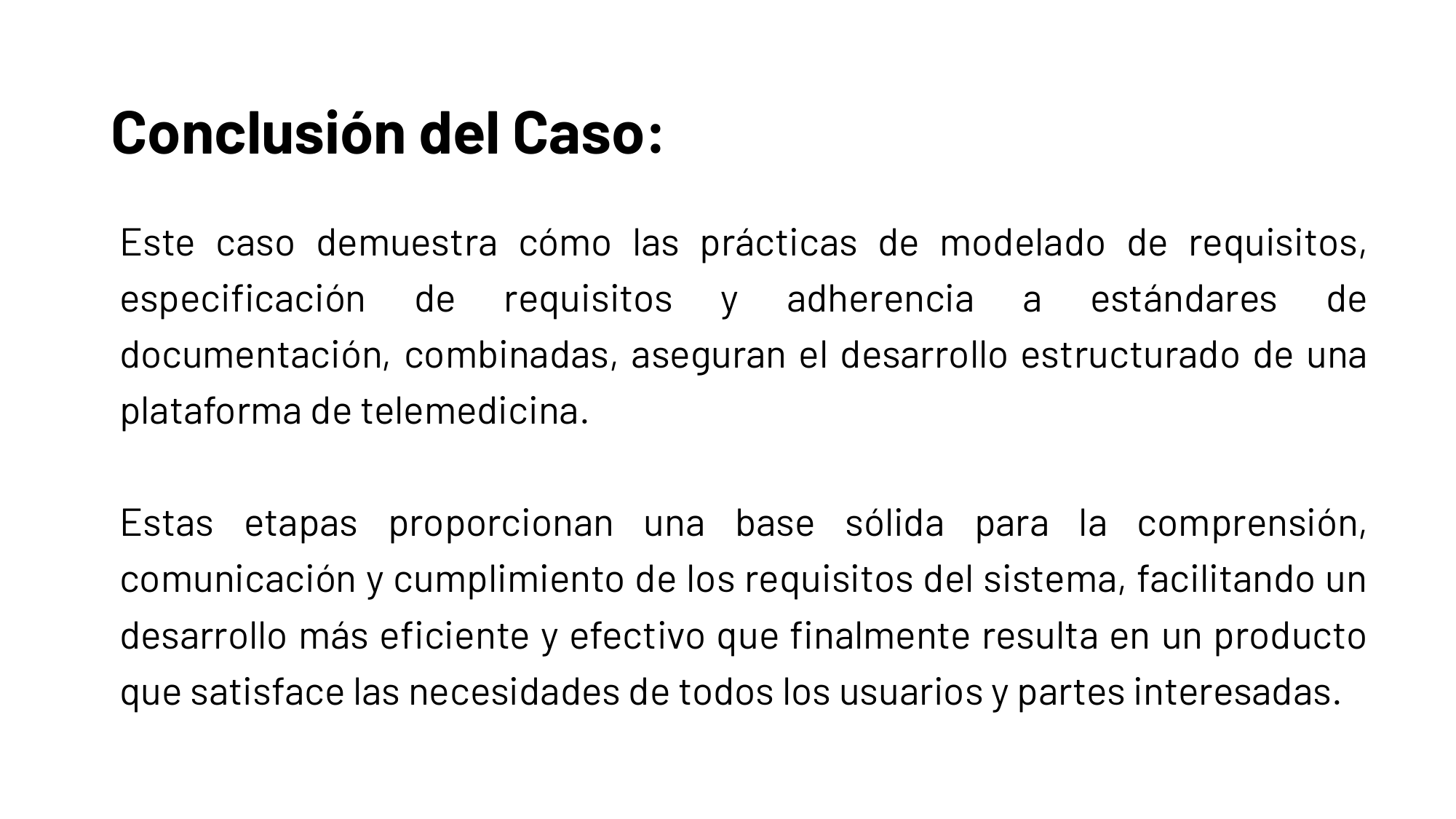

# Conclusión del Caso:
Este caso demuestra cómo las prácticas de modelado de requisitos, especificación de requisitos y adherencia a estándares de documentación, combinadas, aseguran el desarrollo estructurado de una plataforma de telemedicina.

Estas etapas proporcionan una base sólida para la comprensión, comunicación y cumplimiento de los requisitos del sistema, facilitando un desarrollo más eficiente y efectivo que finalmente resulta en un producto que satisface las necesidades de todos los usuarios y partes interesadas.